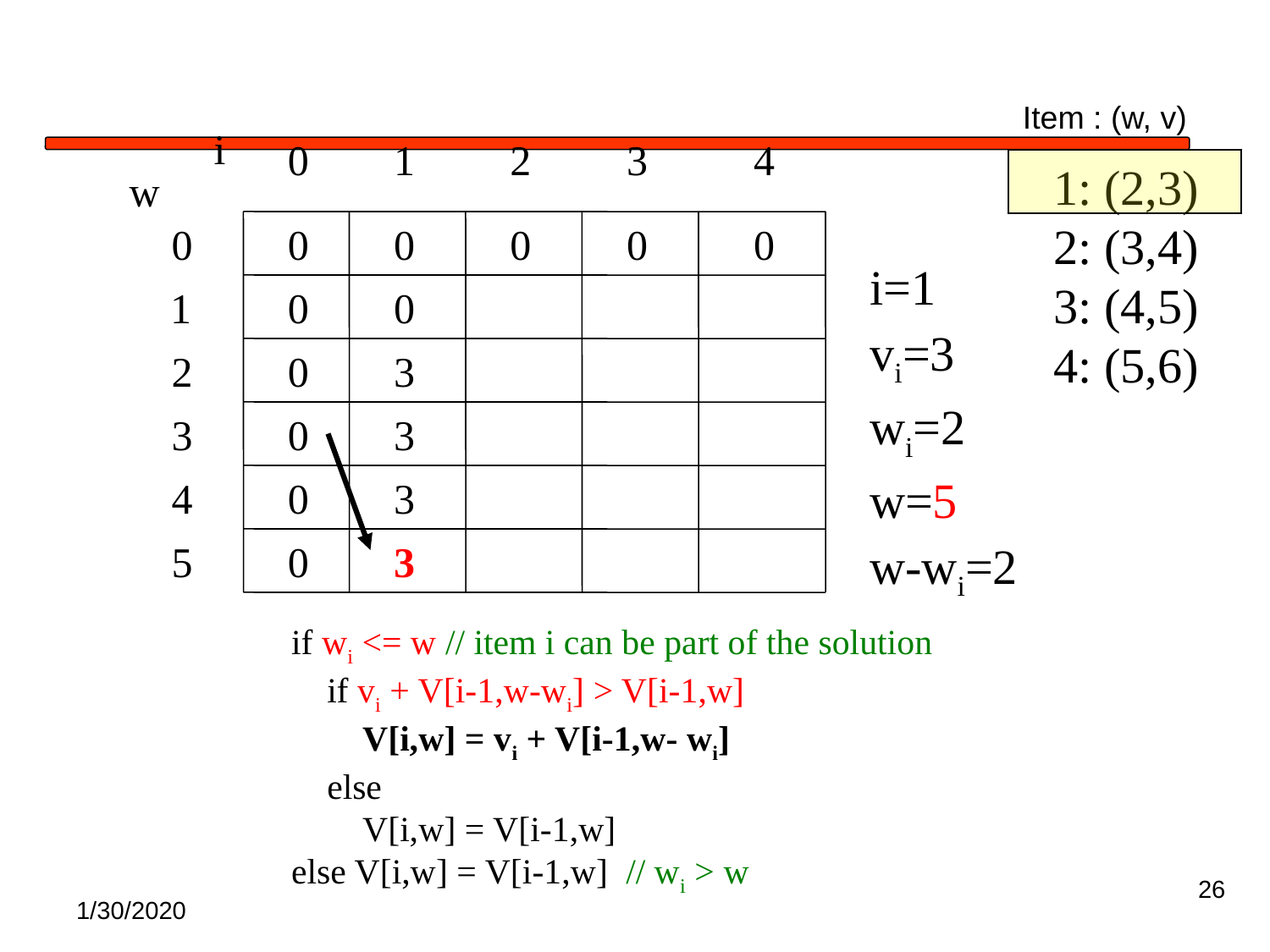

Item : (w, v)

1: (2,3)
2: (3,4)
3: (4,5)
4: (5,6)
i
0
1
2
3
4
w
0

0

0

0

0

0

i=1
vi=3
wi=2
w=5
w-wi=2
1

0
0
2

0
3
3

0
3

4

0
3
5

0
3

    if wi <= w // item i can be part of the solution
        if vi + V[i-1,w-wi] > V[i-1,w]
            V[i,w] = vi + V[i-1,w- wi]
        else
            V[i,w] = V[i-1,w]
    else V[i,w] = V[i-1,w]  // wi > w
26
1/30/2020